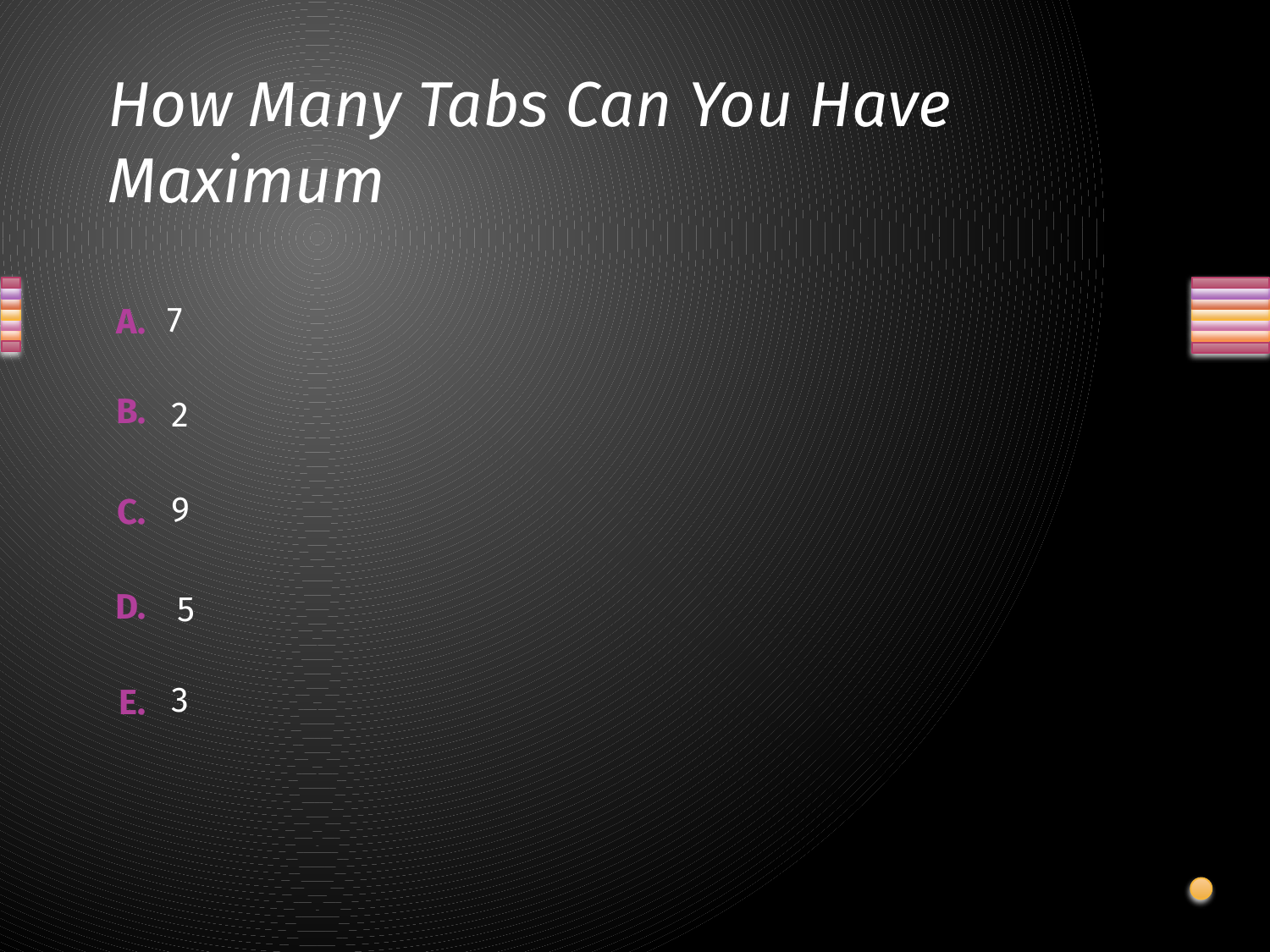

# How Many Tabs Can You Have Maximum
7
2
9
5
3